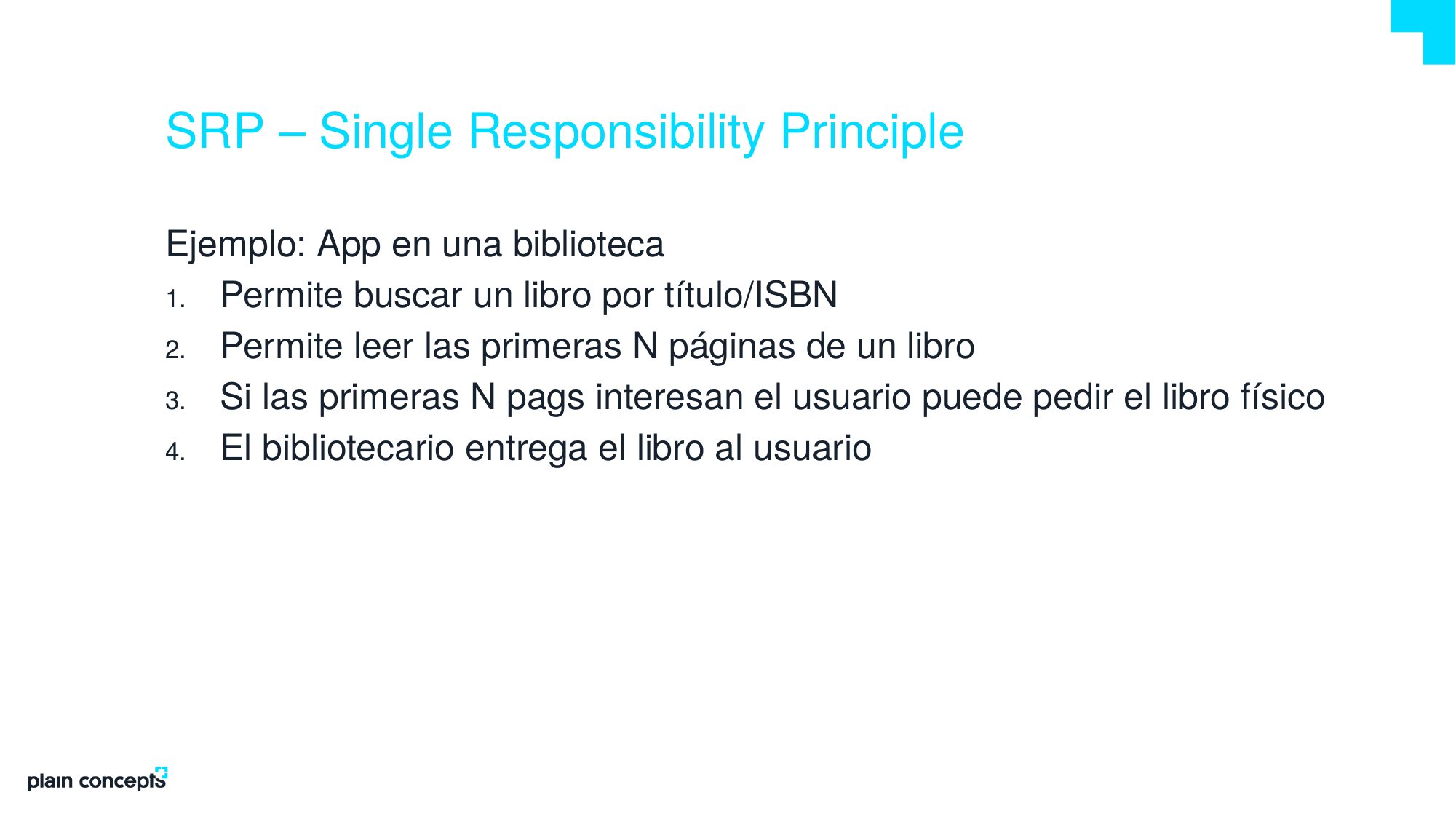

# SRP – Single Responsibility Principle
Ejemplo: App en una biblioteca
Permite buscar un libro por título/ISBN
Permite leer las primeras N páginas de un libro
Si las primeras N pags interesan el usuario puede pedir el libro físico
El bibliotecario entrega el libro al usuario